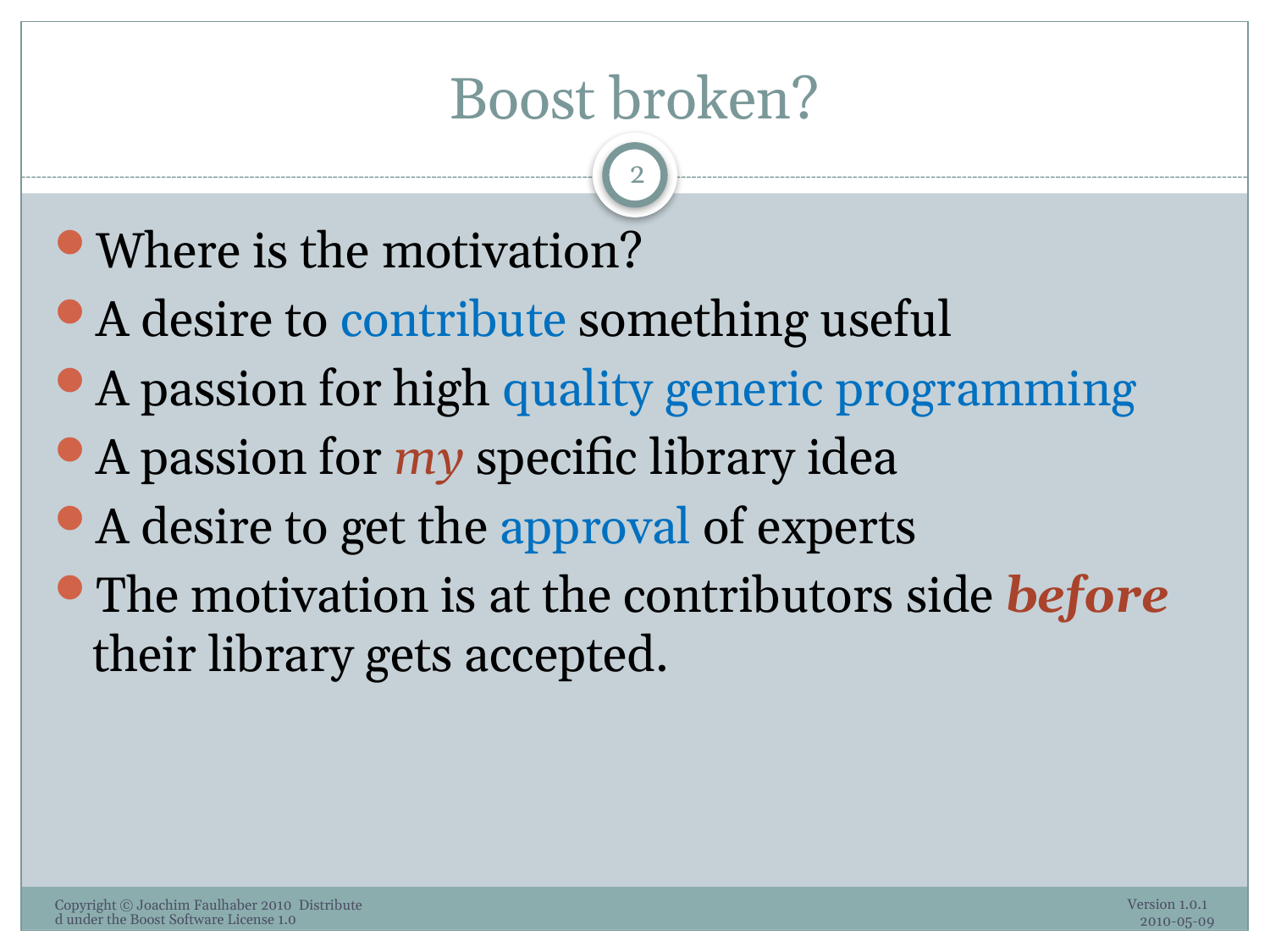

# Boost broken?
2
Where is the motivation?
A desire to contribute something useful
A passion for high quality generic programming
A passion for my specific library idea
A desire to get the approval of experts
The motivation is at the contributors side before their library gets accepted.
Version 1.0.1   2010-05-09
Copyright © Joachim Faulhaber 2010  Distributed under the Boost Software License 1.0